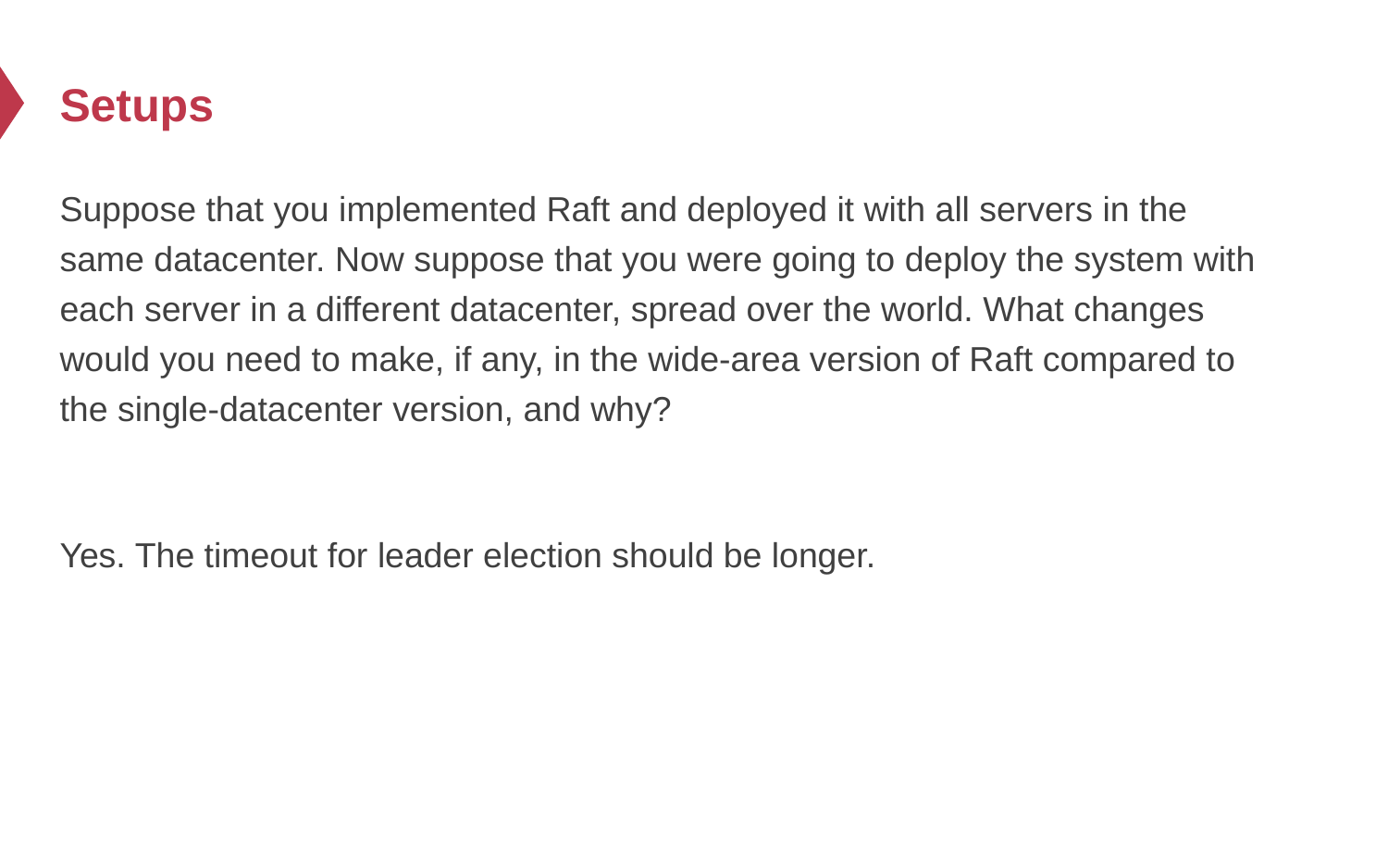

# Setups
Suppose that you implemented Raft and deployed it with all servers in the same datacenter. Now suppose that you were going to deploy the system with each server in a different datacenter, spread over the world. What changes would you need to make, if any, in the wide-area version of Raft compared to the single-datacenter version, and why?

Yes. The timeout for leader election should be longer.

82